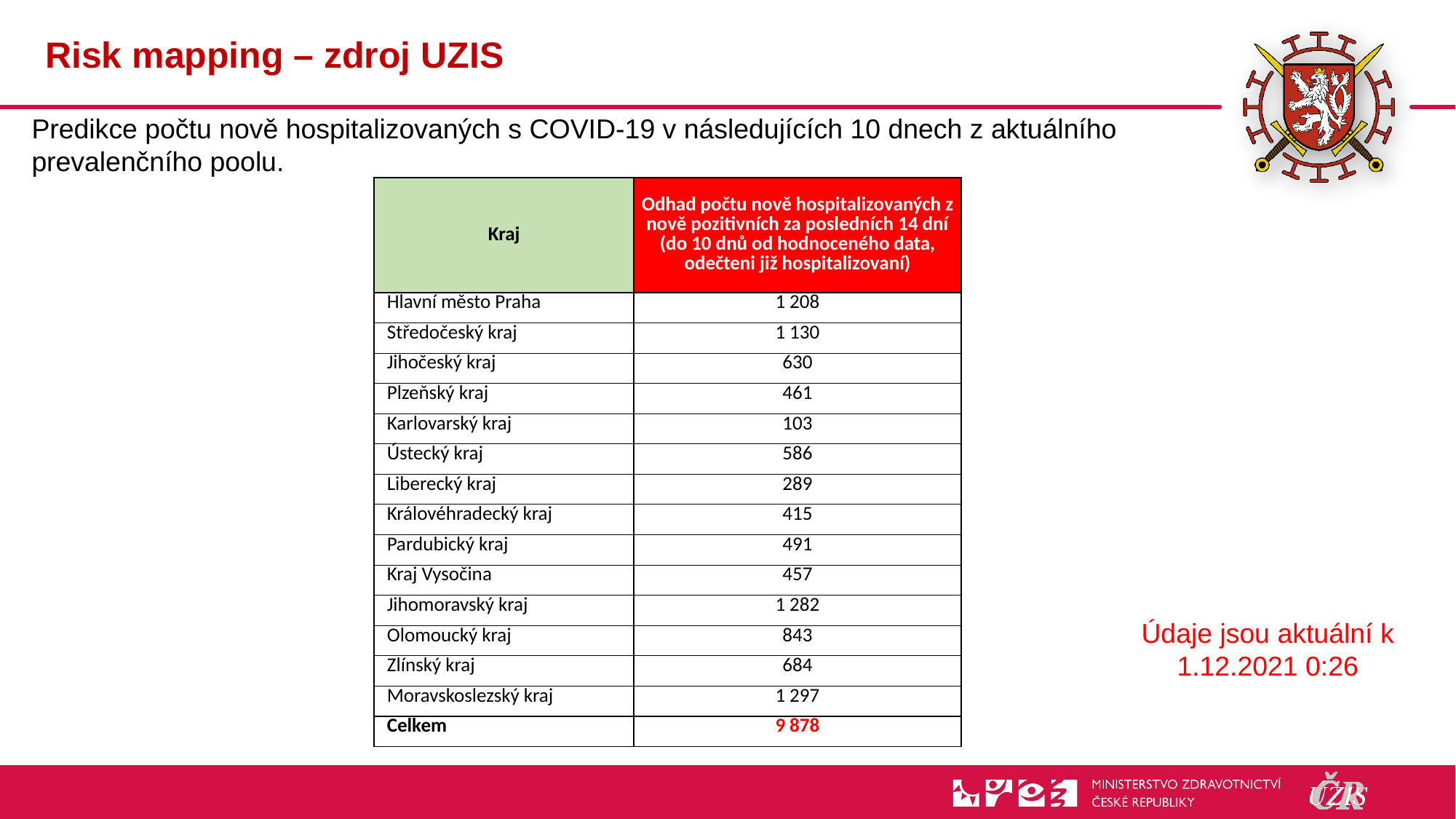

# Risk mapping – zdroj UZIS
Predikce počtu nově hospitalizovaných s COVID-19 v následujících 10 dnech z aktuálního prevalenčního poolu.
| Kraj | Odhad počtu nově hospitalizovaných z nově pozitivních za posledních 14 dní (do 10 dnů od hodnoceného data, odečteni již hospitalizovaní) |
| --- | --- |
| Hlavní město Praha | 1 208 |
| Středočeský kraj | 1 130 |
| Jihočeský kraj | 630 |
| Plzeňský kraj | 461 |
| Karlovarský kraj | 103 |
| Ústecký kraj | 586 |
| Liberecký kraj | 289 |
| Královéhradecký kraj | 415 |
| Pardubický kraj | 491 |
| Kraj Vysočina | 457 |
| Jihomoravský kraj | 1 282 |
| Olomoucký kraj | 843 |
| Zlínský kraj | 684 |
| Moravskoslezský kraj | 1 297 |
| Celkem | 9 878 |
Údaje jsou aktuální k 1.12.2021 0:26